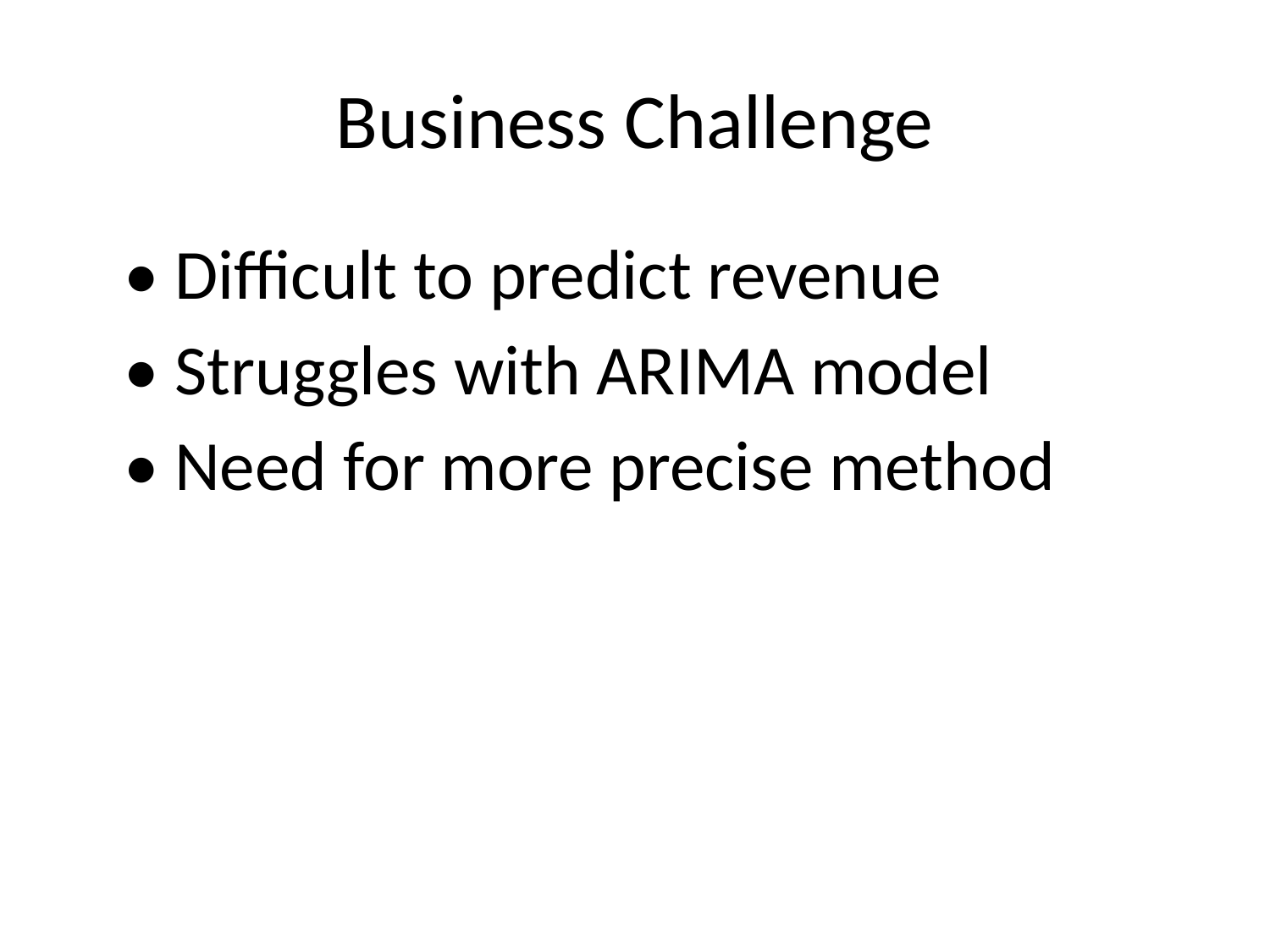

# Business Challenge
• Difficult to predict revenue
• Struggles with ARIMA model
• Need for more precise method